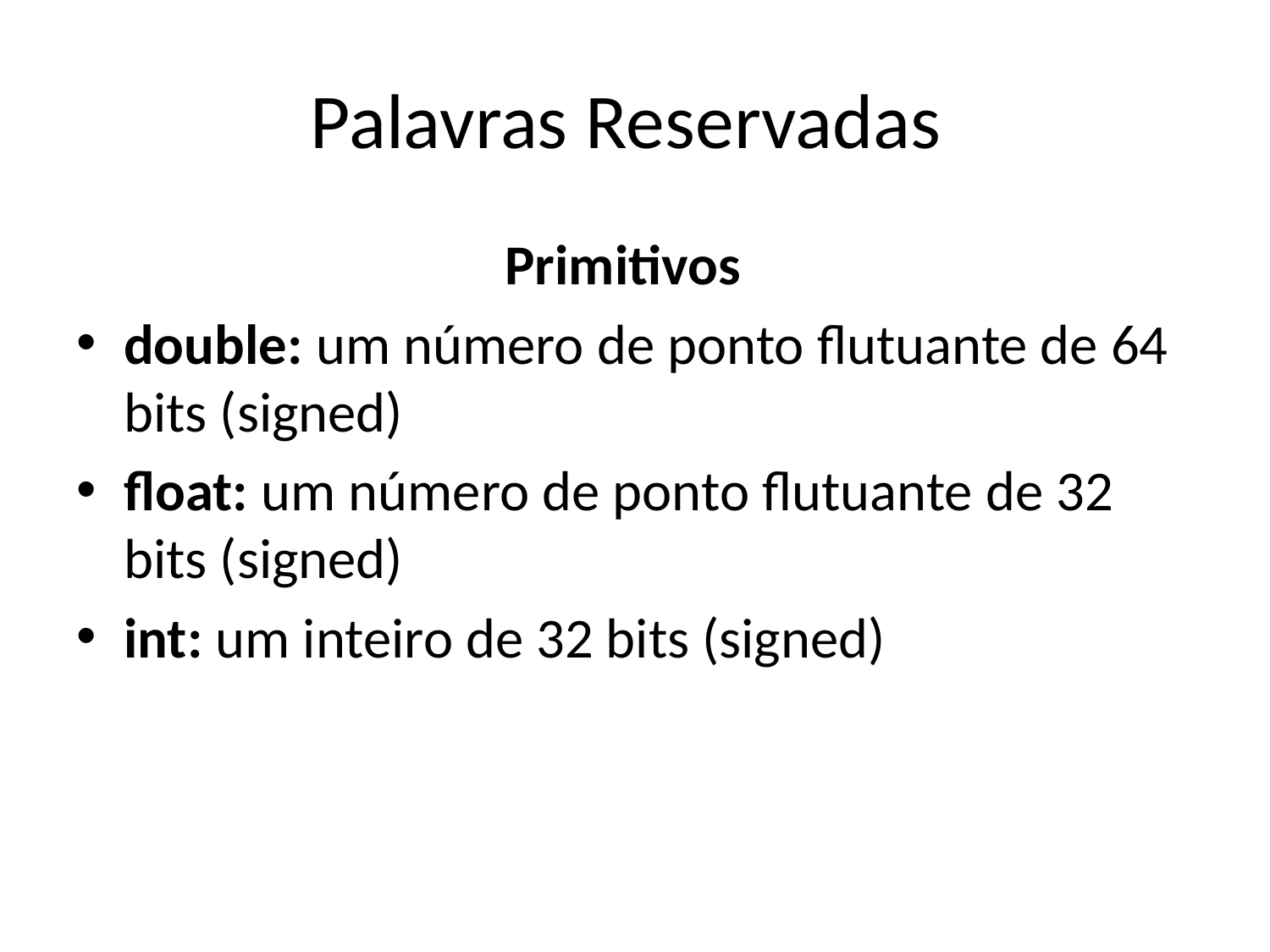

# Palavras Reservadas
			          Primitivos
double: um número de ponto flutuante de 64 bits (signed)
float: um número de ponto flutuante de 32 bits (signed)
int: um inteiro de 32 bits (signed)